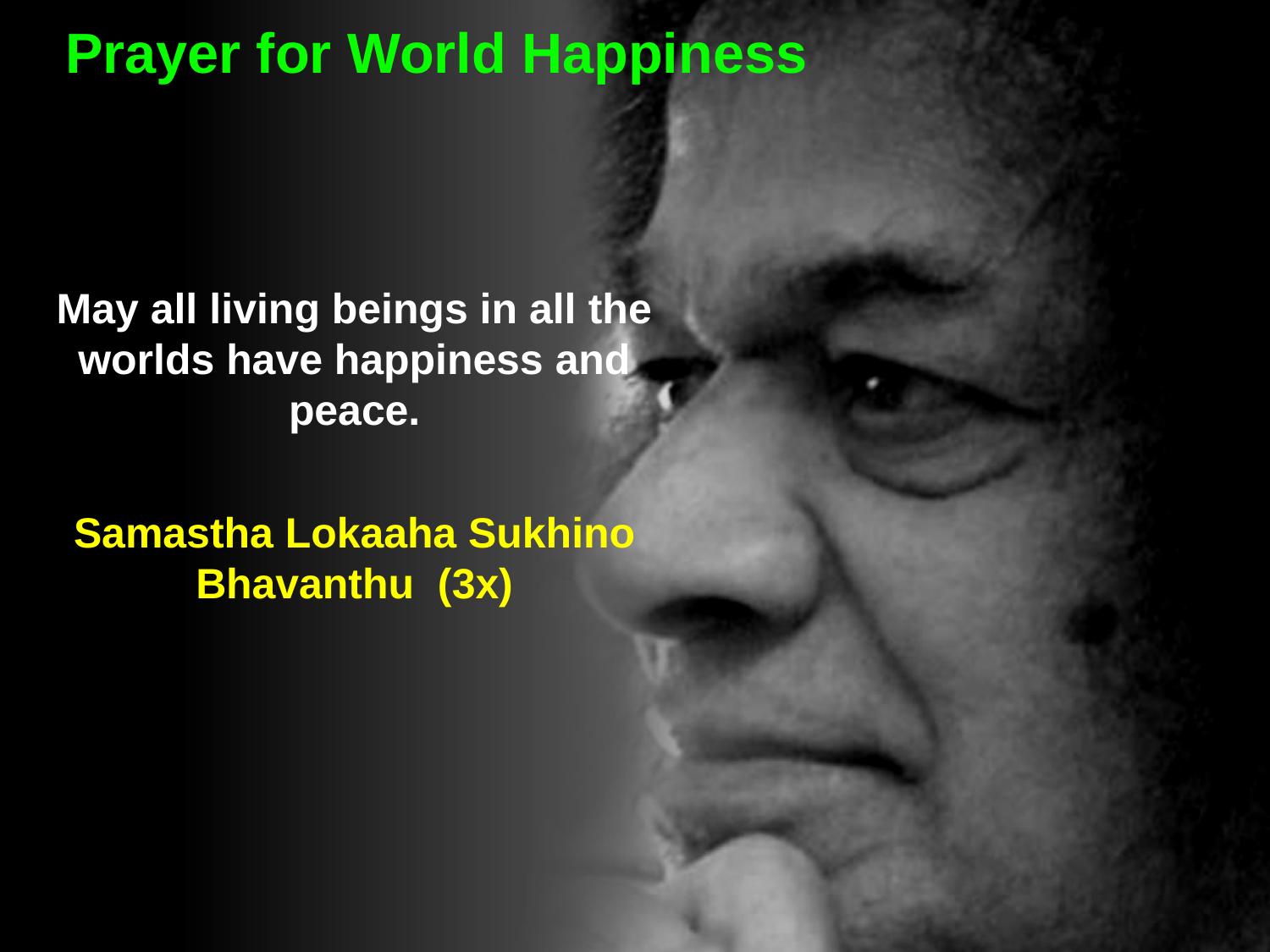

Prayer for World Happiness
May all living beings in all the worlds have happiness and peace.

Samastha Lokaaha Sukhino Bhavanthu  (3x)